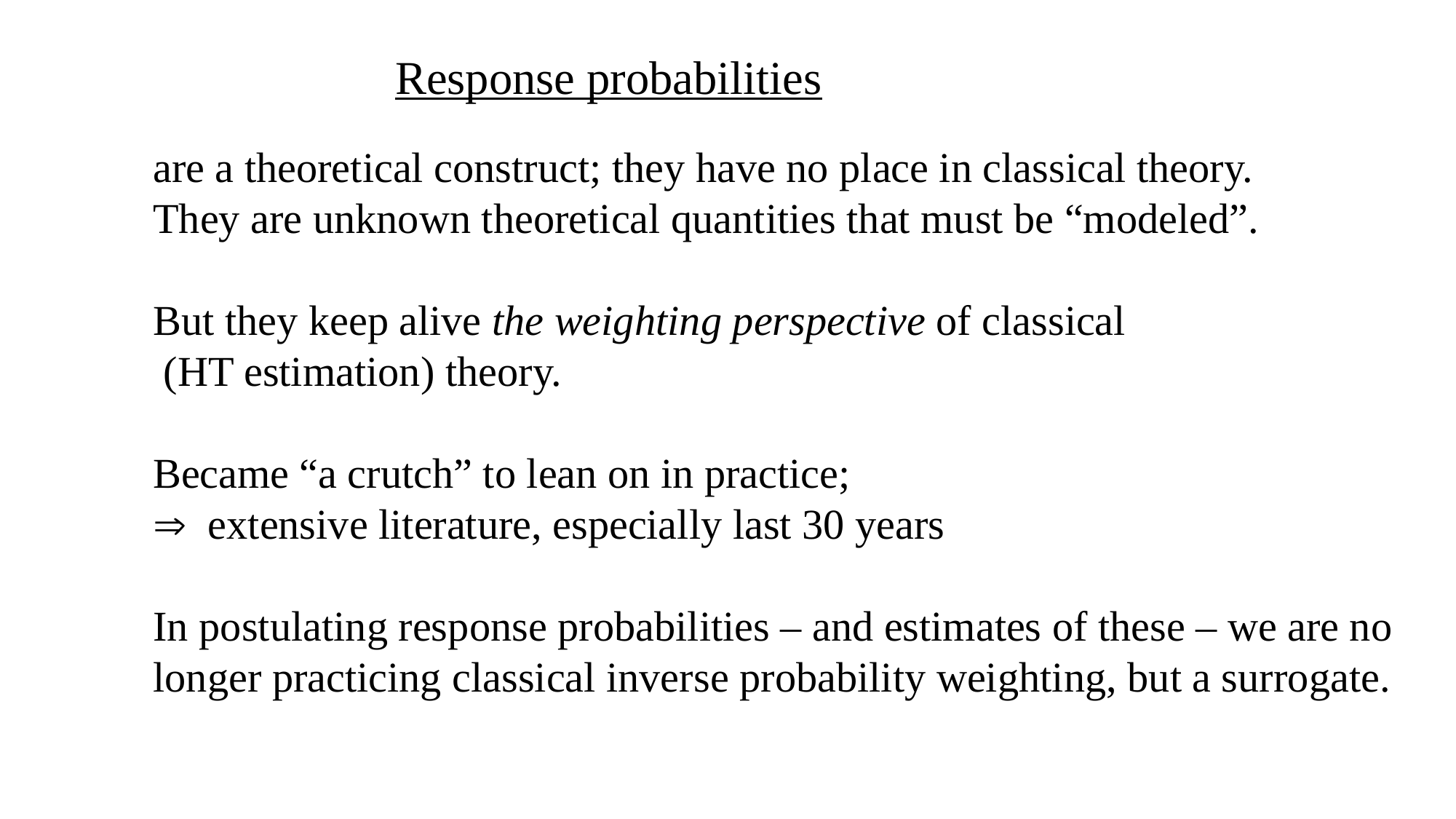

# Response probabilities
are a theoretical construct; they have no place in classical theory.
They are unknown theoretical quantities that must be “modeled”.

But they keep alive the weighting perspective of classical
 (HT estimation) theory.

Became “a crutch” to lean on in practice;
⇒  extensive literature, especially last 30 years

In postulating response probabilities – and estimates of these – we are no longer practicing classical inverse probability weighting, but a surrogate.